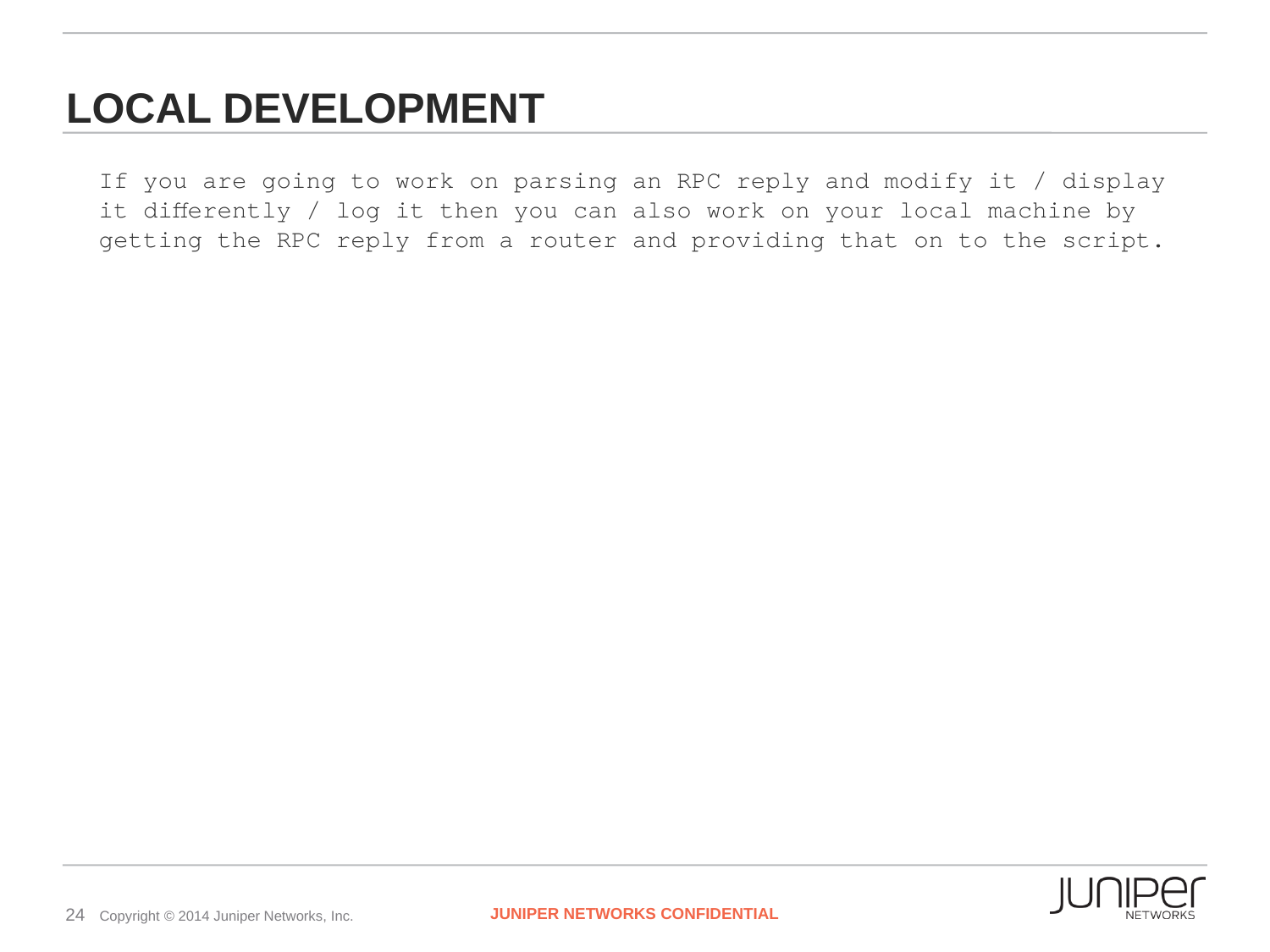

# Local Development
If you are going to work on parsing an RPC reply and modify it / display it differently / log it then you can also work on your local machine by getting the RPC reply from a router and providing that on to the script.